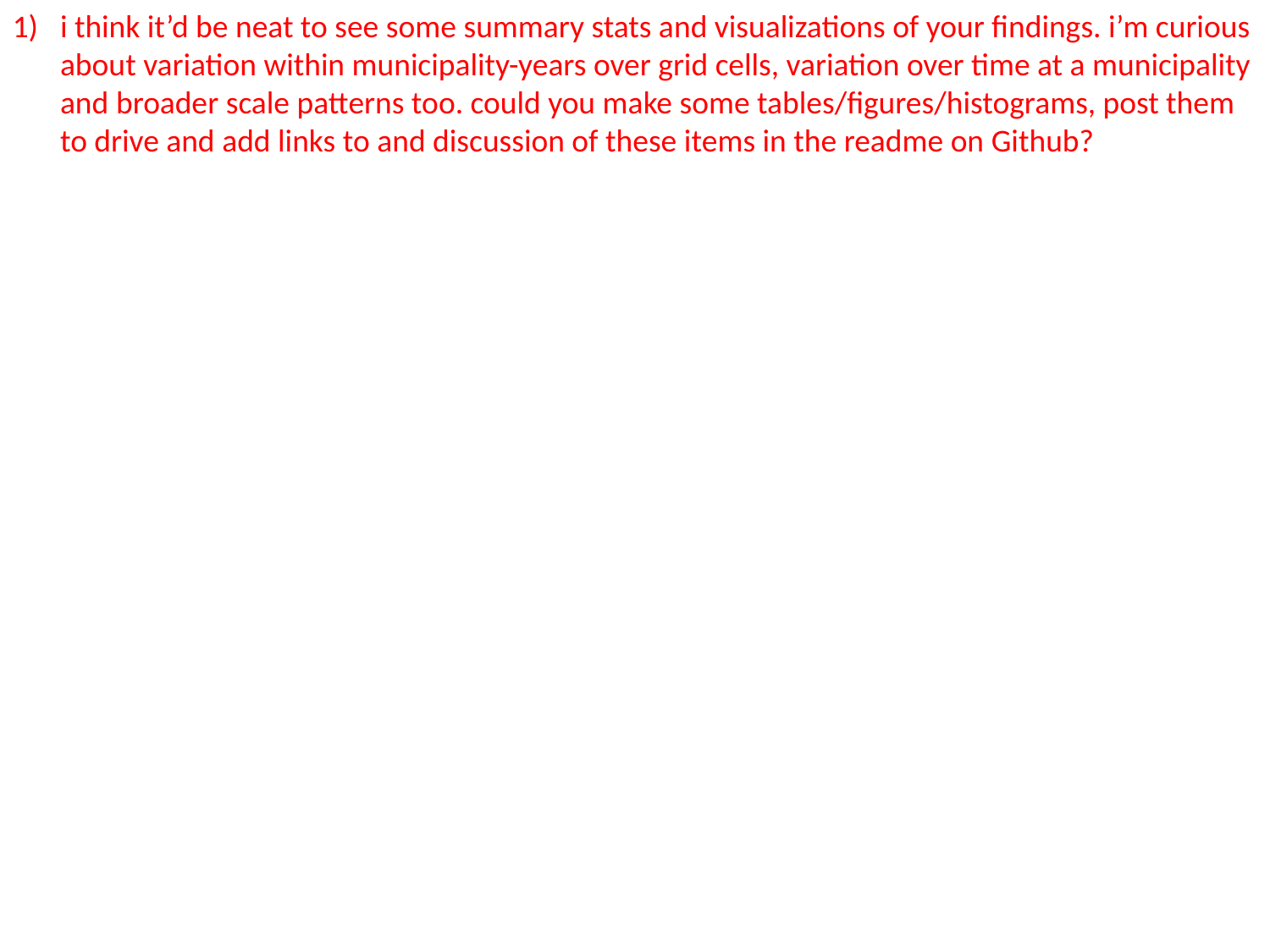

i think it’d be neat to see some summary stats and visualizations of your findings. i’m curious about variation within municipality-years over grid cells, variation over time at a municipality and broader scale patterns too. could you make some tables/figures/histograms, post them to drive and add links to and discussion of these items in the readme on Github?